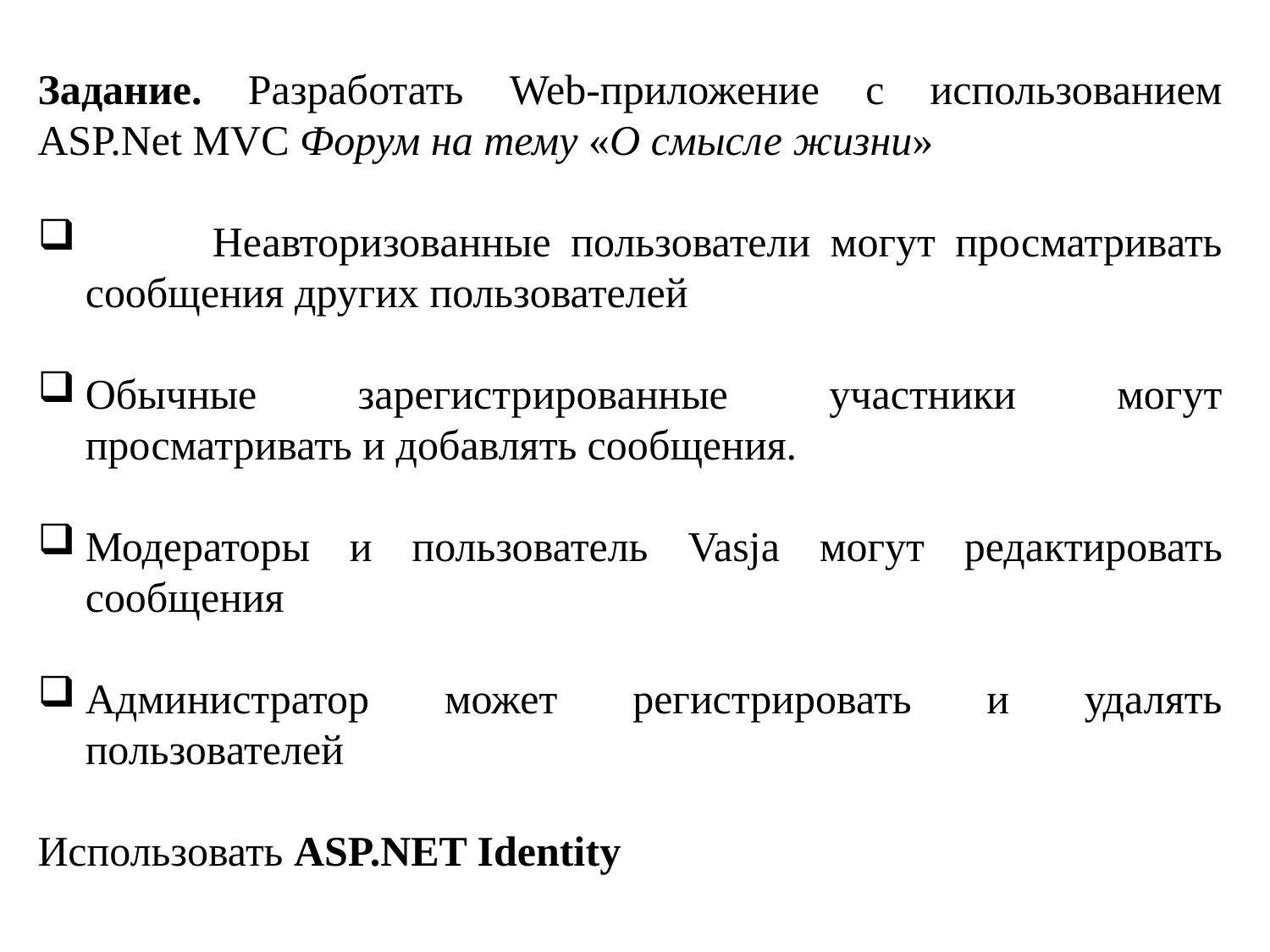

Задание. Разработать Web-приложение с использованием ASP.Net MVC Форум на тему «О смысле жизни»

	Неавторизованные пользователи могут просматривать сообщения других пользователей

Обычные зарегистрированные участники могут просматривать и добавлять сообщения.

Модераторы и пользователь Vasja могут редактировать сообщения

Администратор может регистрировать и удалять пользователей

Использовать ASP.NET Identity